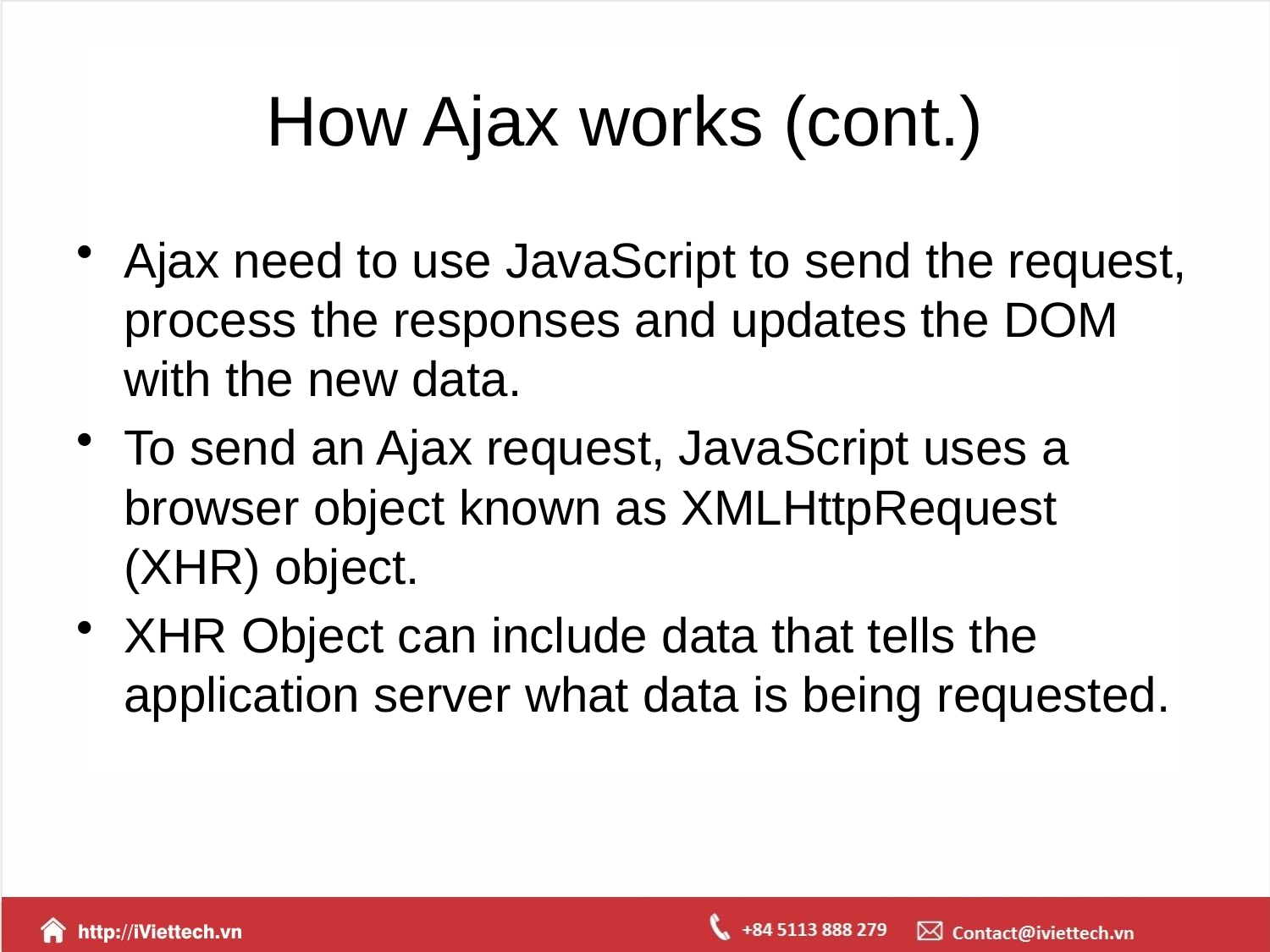

# How Ajax works (cont.)
Ajax need to use JavaScript to send the request, process the responses and updates the DOM with the new data.
To send an Ajax request, JavaScript uses a browser object known as XMLHttpRequest (XHR) object.
XHR Object can include data that tells the application server what data is being requested.